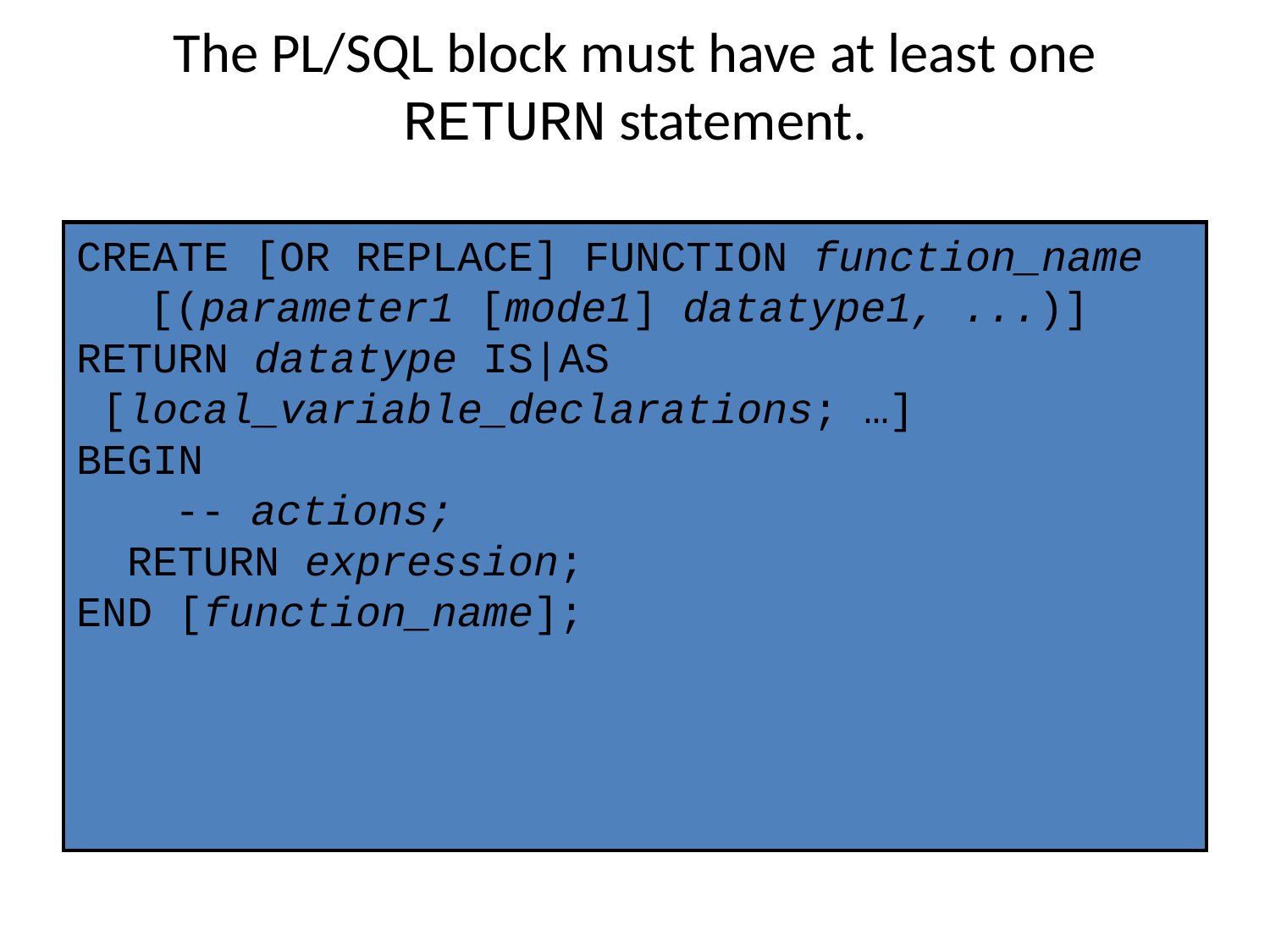

# The PL/SQL block must have at least one RETURN statement.
CREATE [OR REPLACE] FUNCTION function_name
 [(parameter1 [mode1] datatype1, ...)]
RETURN datatype IS|AS
 [local_variable_declarations; …]
BEGIN
  -- actions;
  RETURN expression;
END [function_name];
CREATE [OR REPLACE] FUNCTION function_name
 [(parameter1 [mode1] datatype1, ...)]
RETURN datatype IS|AS
 [local_variable_declarations; …]
BEGIN
  -- actions;
  RETURN expression;
END [function_name];